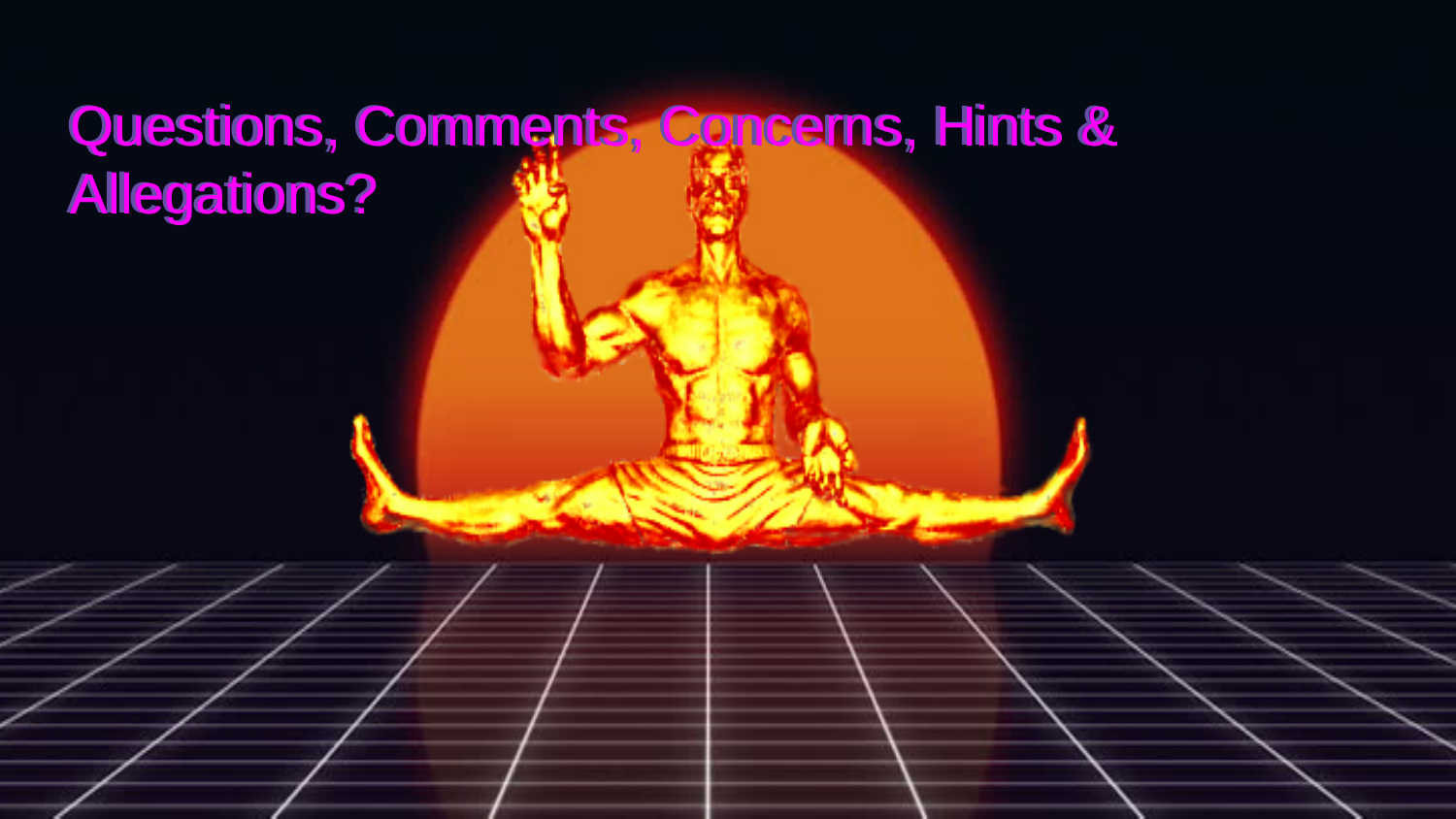

# Questions, Comments, Concerns, Hints & Allegations?
Questions, Comments, Concerns, Hints & Allegations?